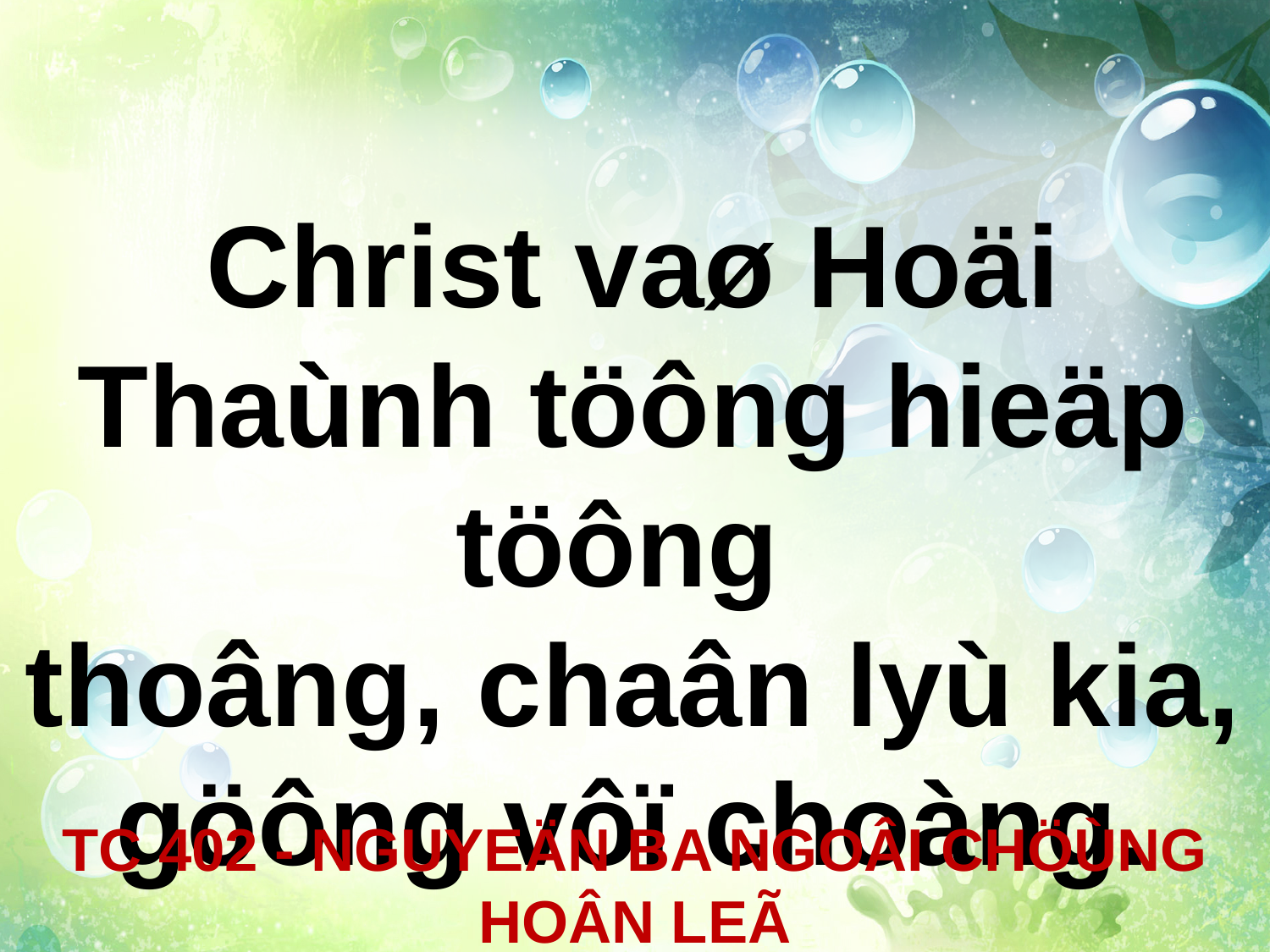

Christ vaø Hoäi Thaùnh töông hieäp töông
thoâng, chaân lyù kia, göông vôï choàng.
TC 402 - NGUYEÄN BA NGOÂI CHÖÙNG HOÂN LEÃ